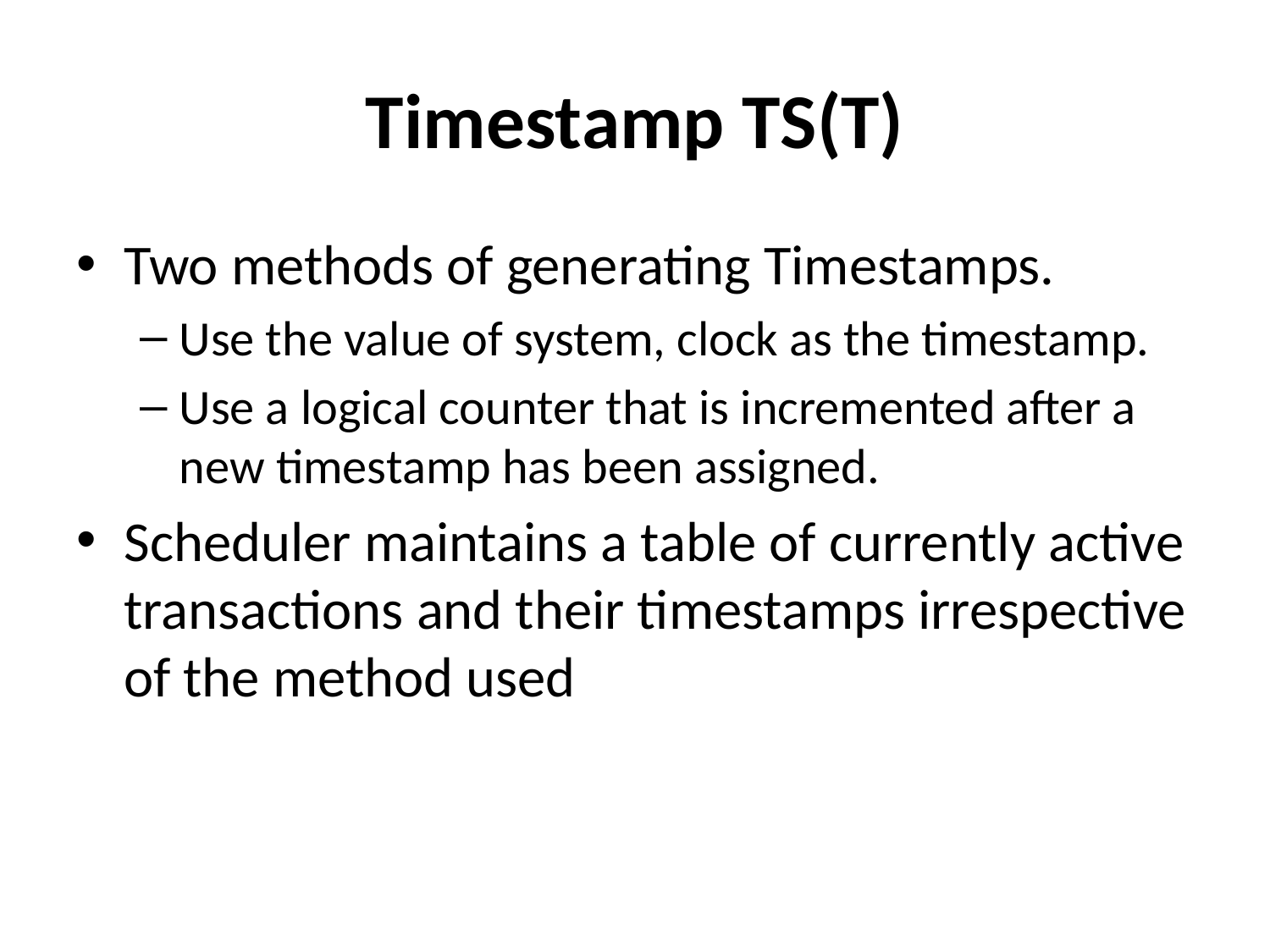

# Timestamp TS(T)
Two methods of generating Timestamps.
Use the value of system, clock as the timestamp.
Use a logical counter that is incremented after a new timestamp has been assigned.
Scheduler maintains a table of currently active transactions and their timestamps irrespective of the method used